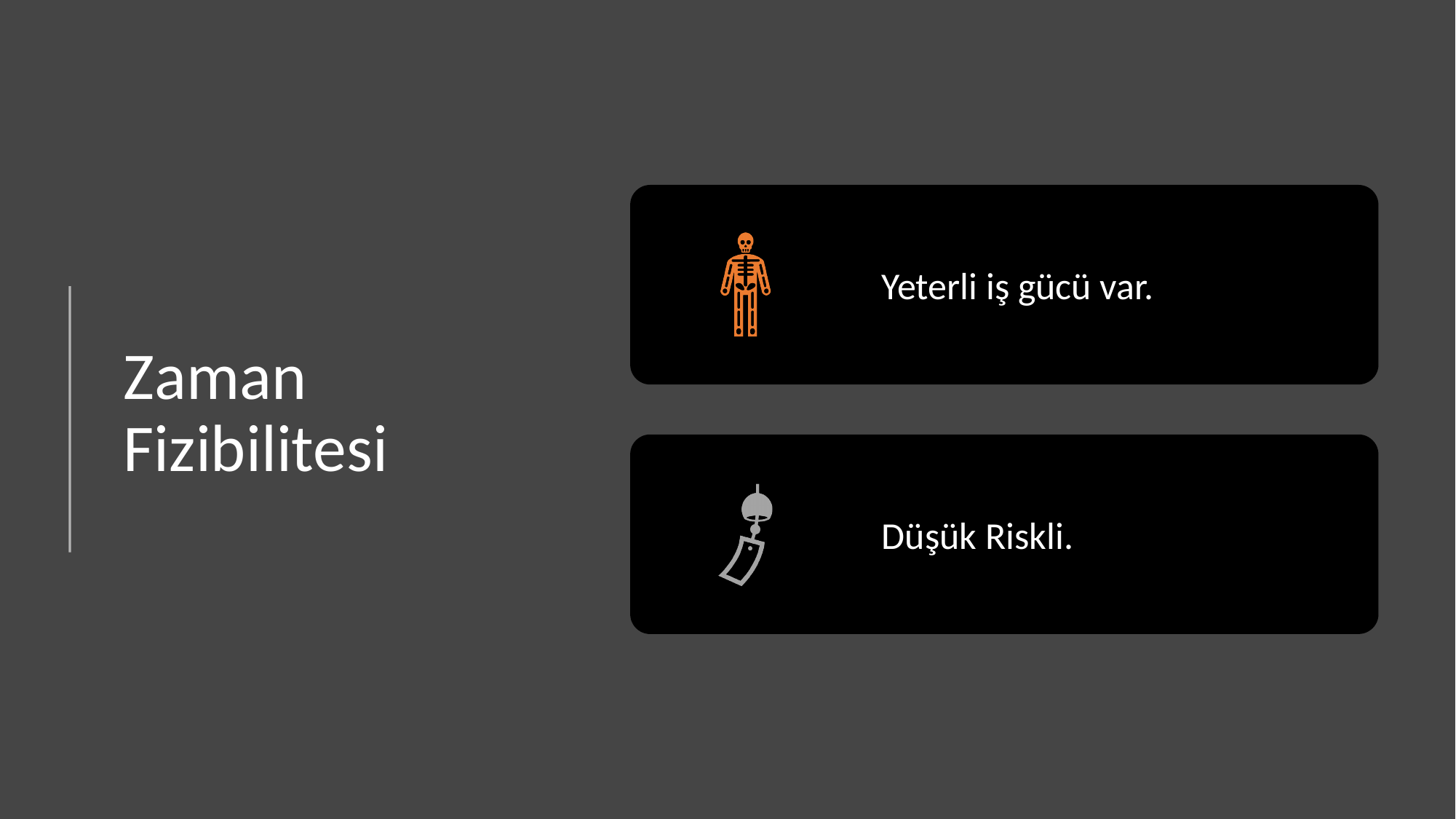

Yeterli iş gücü var.
Düşük Riskli.
# Zaman Fizibilitesi